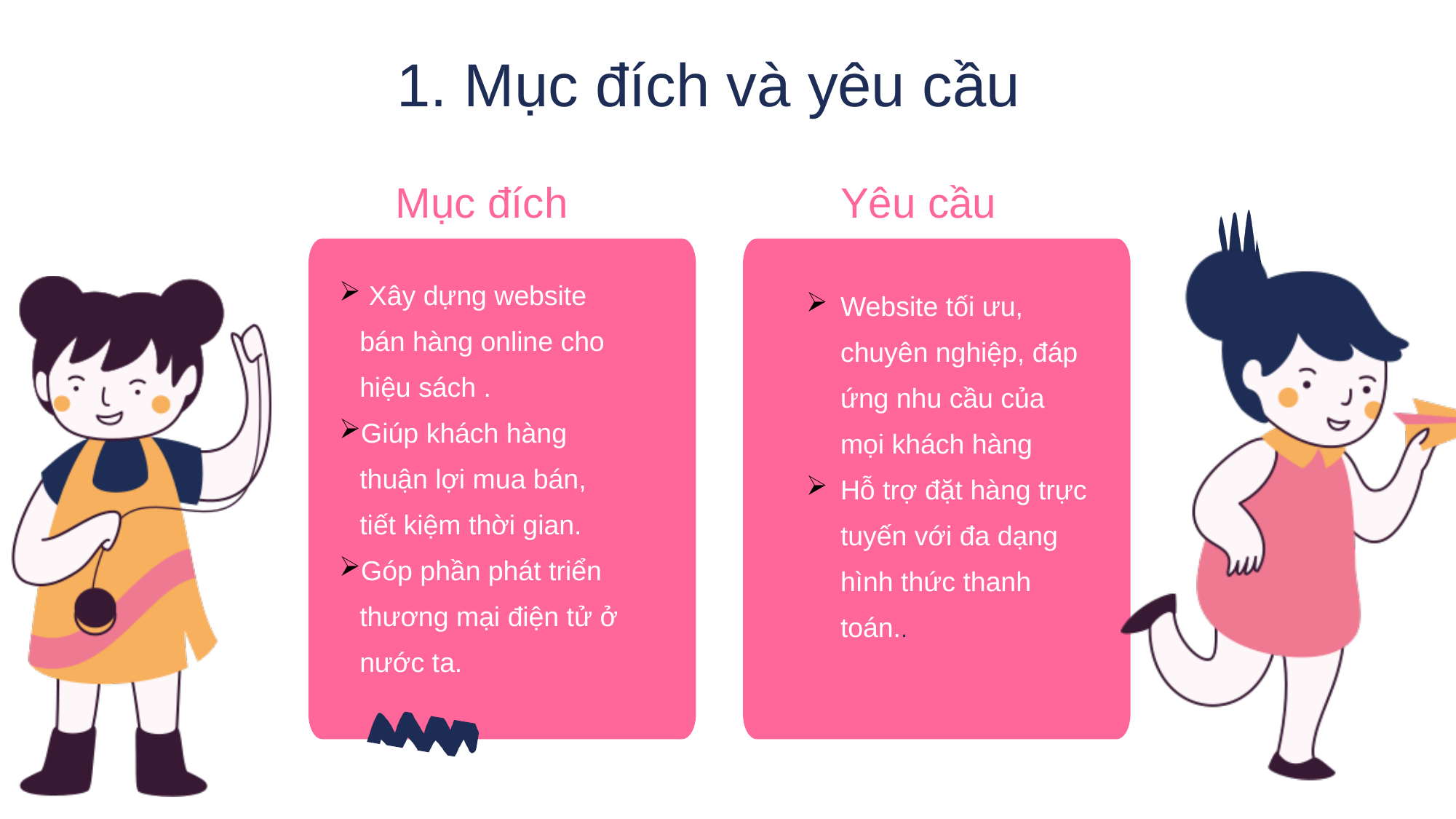

1. Mục đích và yêu cầu
Mục đích
Yêu cầu

 Xây dựng website bán hàng online cho hiệu sách .
Giúp khách hàng thuận lợi mua bán, tiết kiệm thời gian.
Góp phần phát triển thương mại điện tử ở nước ta.
Website tối ưu, chuyên nghiệp, đáp ứng nhu cầu của mọi khách hàng
Hỗ trợ đặt hàng trực tuyến với đa dạng hình thức thanh toán..